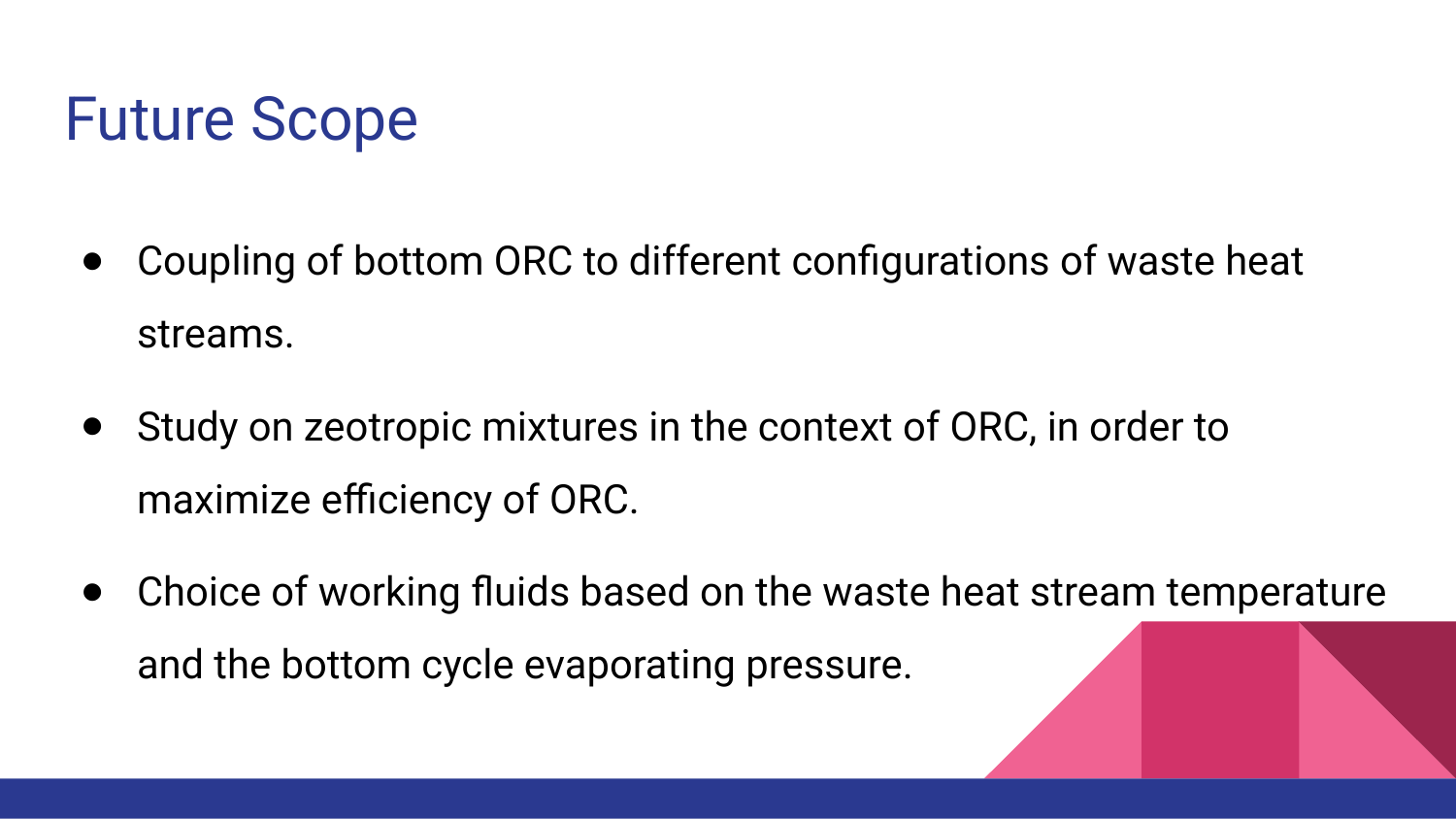

# Future Scope
Coupling of bottom ORC to different configurations of waste heat streams.
Study on zeotropic mixtures in the context of ORC, in order to maximize efficiency of ORC.
Choice of working fluids based on the waste heat stream temperature and the bottom cycle evaporating pressure.